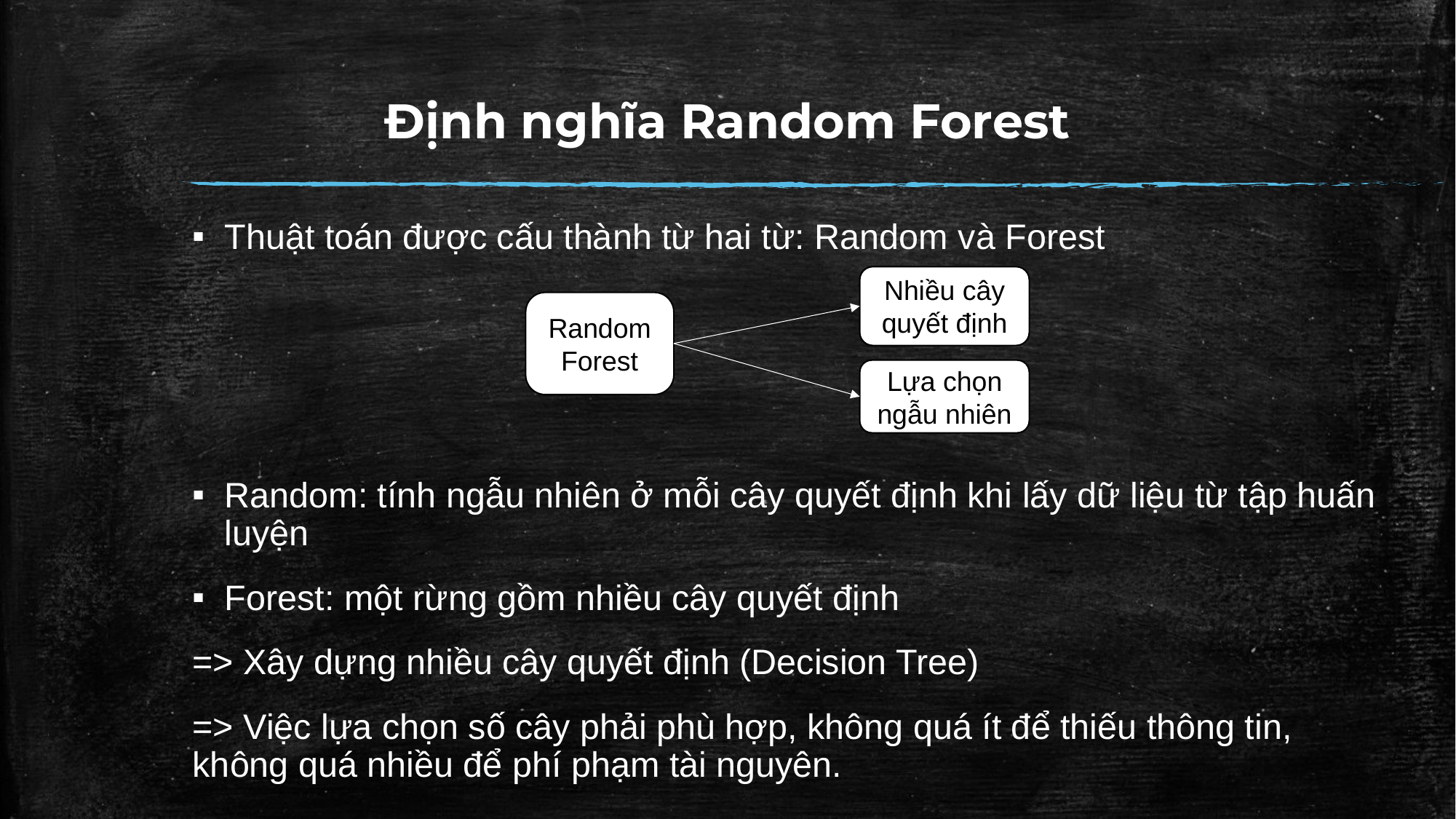

# Định nghĩa Random Forest
Thuật toán được cấu thành từ hai từ: Random và Forest

Random: tính ngẫu nhiên ở mỗi cây quyết định khi lấy dữ liệu từ tập huấn luyện
Forest: một rừng gồm nhiều cây quyết định
=> Xây dựng nhiều cây quyết định (Decision Tree)
=> Việc lựa chọn số cây phải phù hợp, không quá ít để thiếu thông tin, không quá nhiều để phí phạm tài nguyên.

Nhiều cây quyết định
Random Forest
Lựa chọn ngẫu nhiên